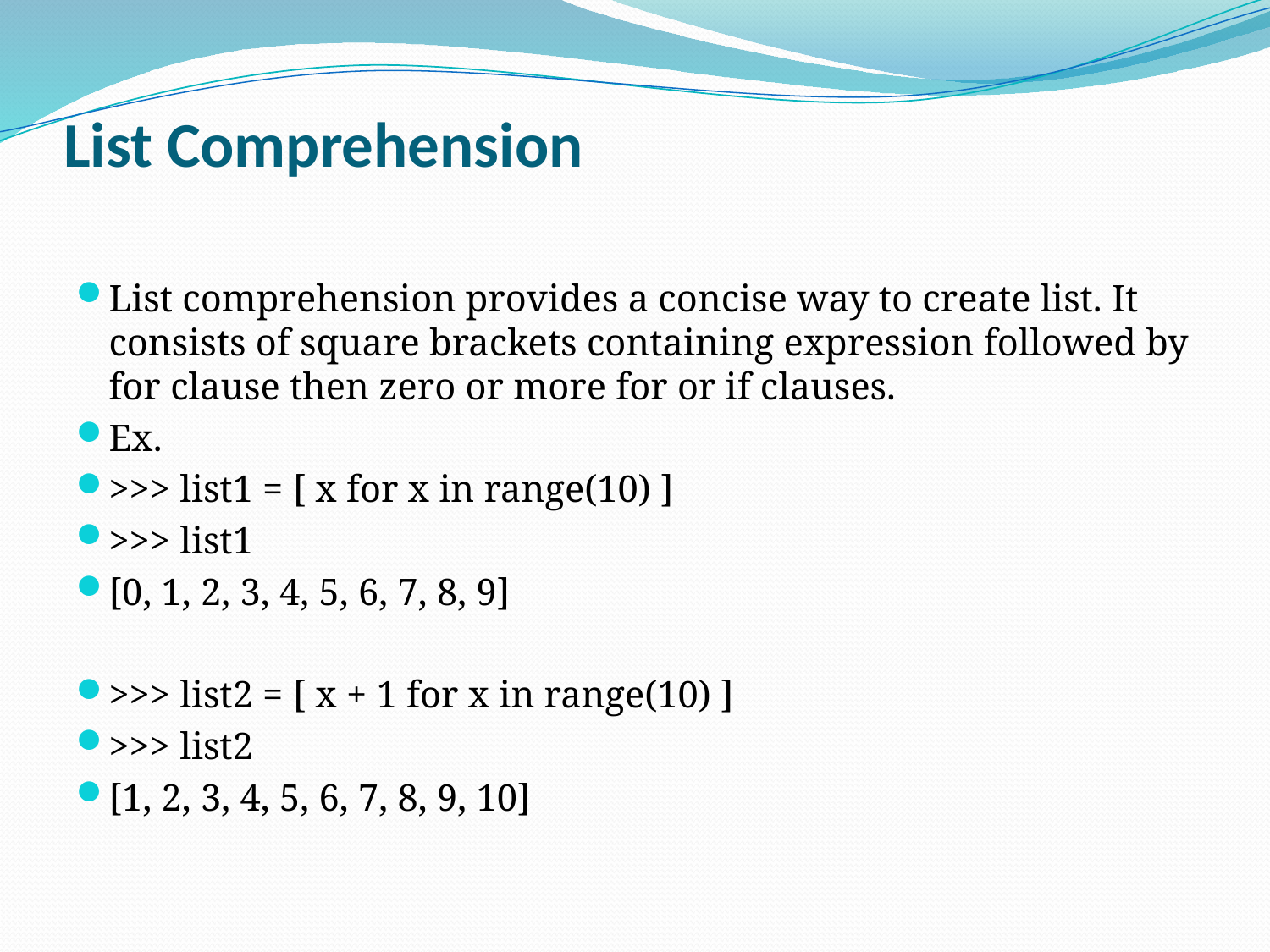

# List Comprehension
List comprehension provides a concise way to create list. It consists of square brackets containing expression followed by for clause then zero or more for or if clauses.
Ex.
>>> list1 = [ x for x in range(10) ]
>>> list1
[0, 1, 2, 3, 4, 5, 6, 7, 8, 9]

>>> list2 = [ x + 1 for x in range(10) ]
>>> list2
[1, 2, 3, 4, 5, 6, 7, 8, 9, 10]